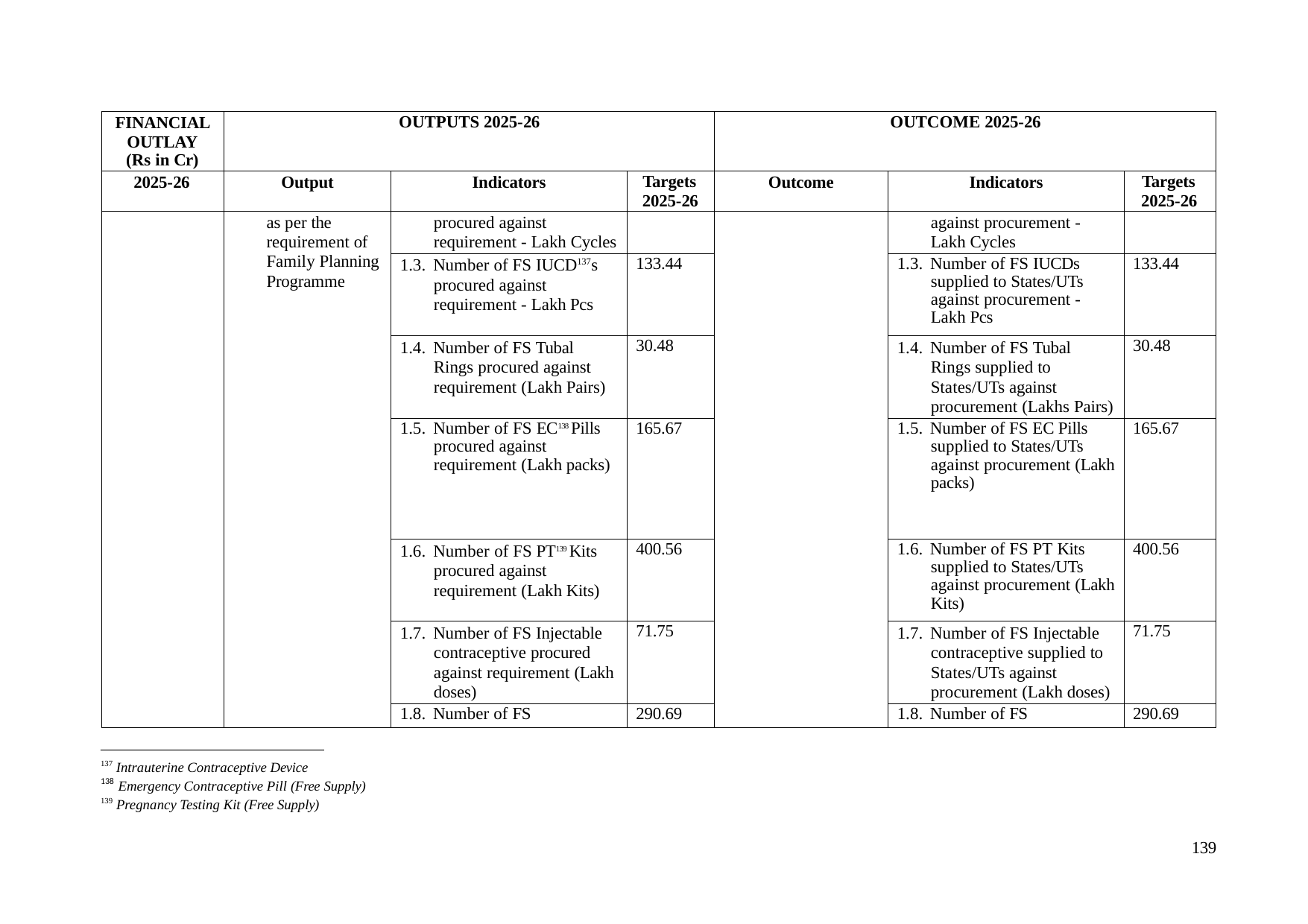

| FINANCIAL OUTLAY (Rs in Cr) | OUTPUTS 2025-26 |  |  | OUTCOME 2025-26 |  |  |
| --- | --- | --- | --- | --- | --- | --- |
| 2025-26 | Output | Indicators | Targets 2025-26 | Outcome | Indicators | Targets 2025-26 |
|  | as per the requirement of Family Planning Programme | procured against requirement - Lakh Cycles |  |  | against procurement - Lakh Cycles |  |
|  |  | 1.3. Number of FS IUCD137s procured against requirement - Lakh Pcs | 133.44 |  | 1.3. Number of FS IUCDs supplied to States/UTs against procurement - Lakh Pcs | 133.44 |
|  |  | 1.4. Number of FS Tubal Rings procured against requirement (Lakh Pairs) | 30.48 |  | 1.4. Number of FS Tubal Rings supplied to States/UTs against procurement (Lakhs Pairs) | 30.48 |
|  |  | 1.5. Number of FS EC138 Pills procured against requirement (Lakh packs) | 165.67 |  | 1.5. Number of FS EC Pills supplied to States/UTs against procurement (Lakh packs) | 165.67 |
|  |  | 1.6. Number of FS PT139 Kits procured against requirement (Lakh Kits) | 400.56 |  | 1.6. Number of FS PT Kits supplied to States/UTs against procurement (Lakh Kits) | 400.56 |
|  |  | 1.7. Number of FS Injectable contraceptive procured against requirement (Lakh doses) | 71.75 |  | 1.7. Number of FS Injectable contraceptive supplied to States/UTs against procurement (Lakh doses) | 71.75 |
|  |  | 1.8. Number of FS | 290.69 |  | 1.8. Number of FS | 290.69 |

137 Intrauterine Contraceptive Device
138 Emergency Contraceptive Pill (Free Supply)
139 Pregnancy Testing Kit (Free Supply)
139